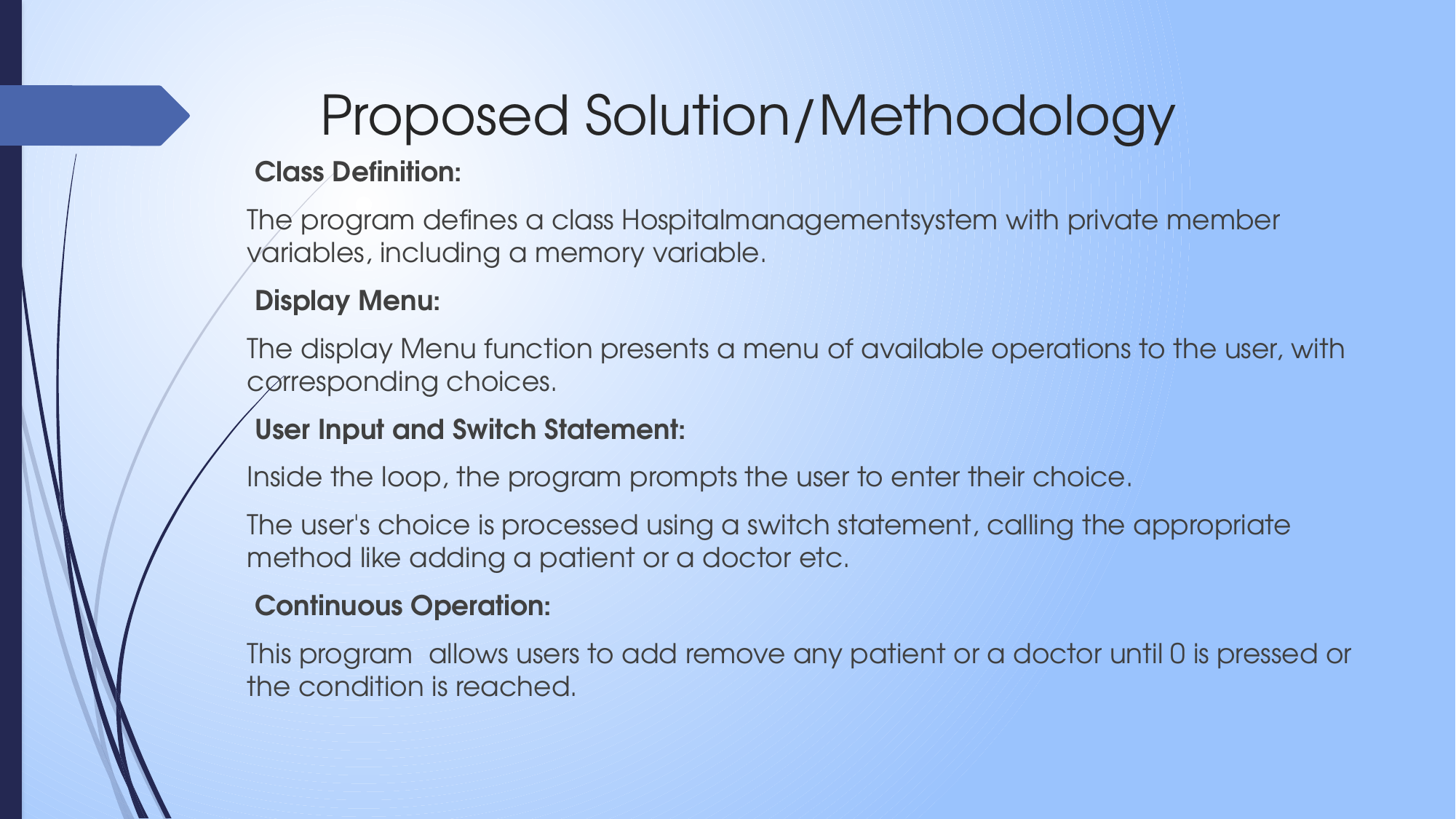

# Proposed Solution/Methodology
 Class Definition:
The program defines a class Hospitalmanagementsystem with private member variables, including a memory variable.
 Display Menu:
The display Menu function presents a menu of available operations to the user, with corresponding choices.
 User Input and Switch Statement:
Inside the loop, the program prompts the user to enter their choice.
The user's choice is processed using a switch statement, calling the appropriate method like adding a patient or a doctor etc.
 Continuous Operation:
This program  allows users to add remove any patient or a doctor until 0 is pressed or the condition is reached.